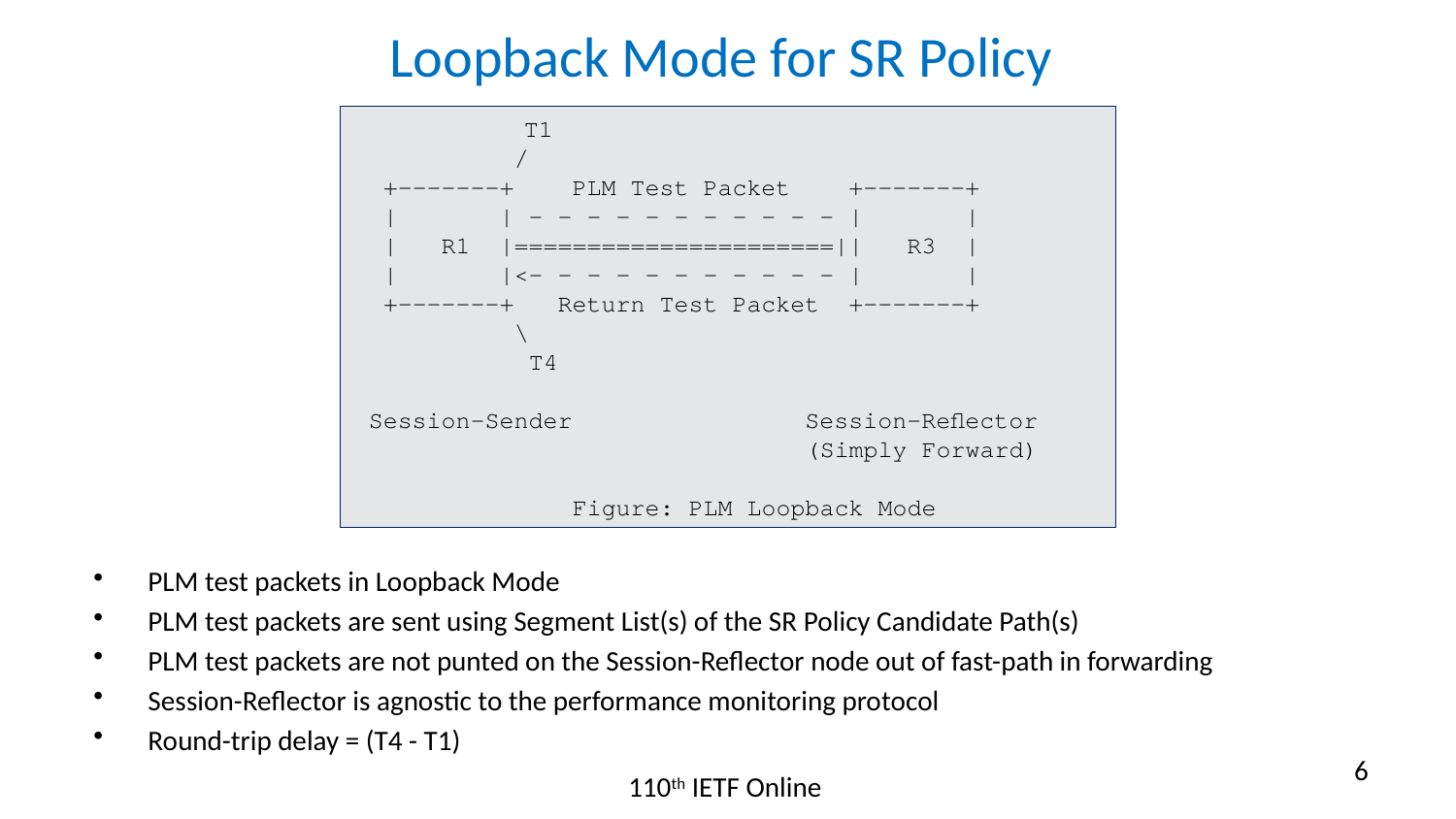

# Loopback Mode for SR Policy
              T1
           /
  +-------+    PLM Test Packet    +-------+
  |       | - - - - - - - - - - - |       |
  |   R1  |======================||   R3  |
  |       |<- - - - - - - - - - - |       |
  +-------+   Return Test Packet  +-------+
           \
            T4

 Session-Sender                Session-Reflector
                               (Simply Forward)

               Figure: PLM Loopback Mode
PLM test packets in Loopback Mode
PLM test packets are sent using Segment List(s) of the SR Policy Candidate Path(s)
PLM test packets are not punted on the Session-Reflector node out of fast-path in forwarding
Session-Reflector is agnostic to the performance monitoring protocol
Round-trip delay = (T4 - T1)

6
110th IETF Online